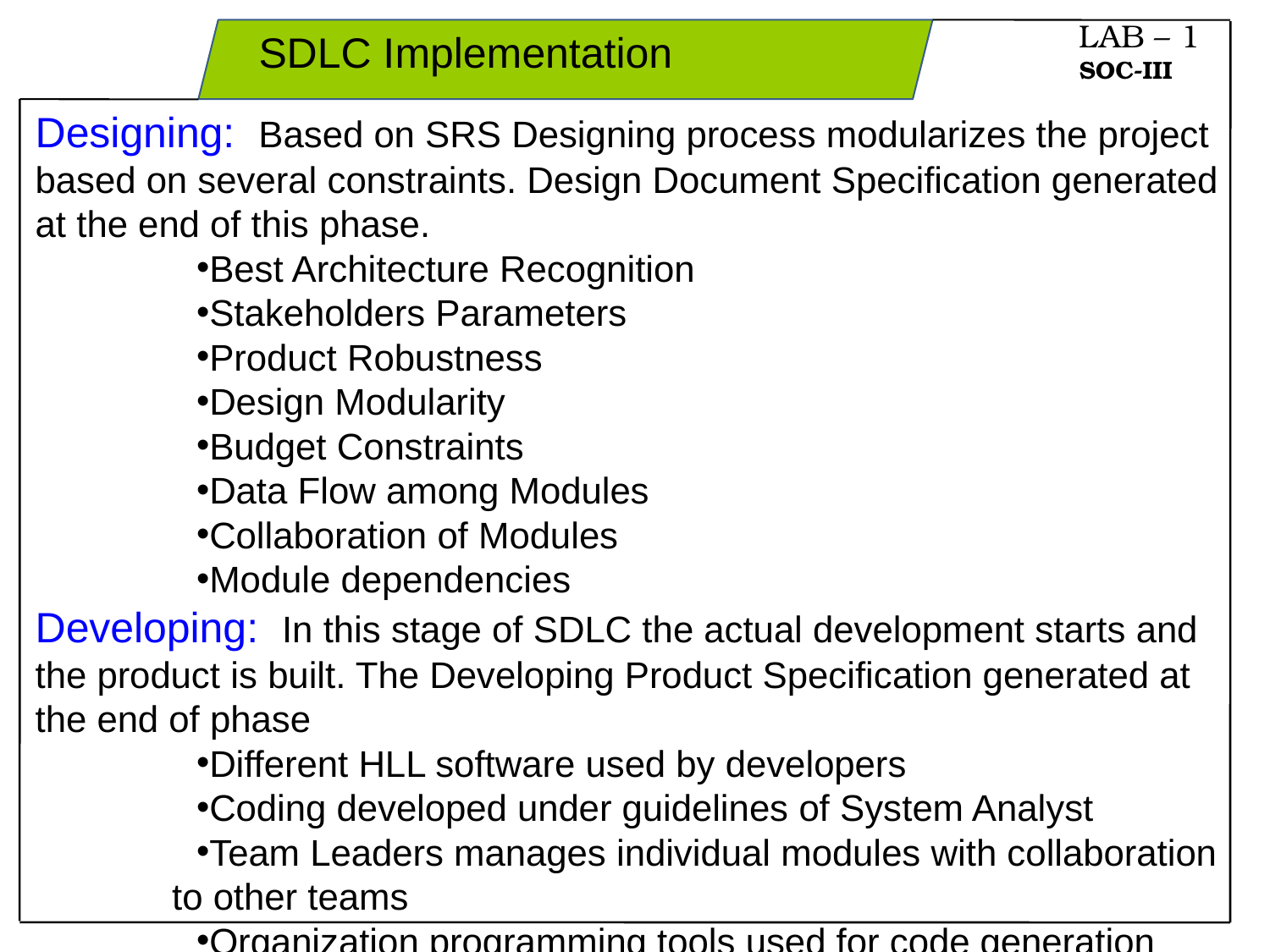

LAB – 1
SOC-III

SDLC Implementation
Designing:  Based on SRS Designing process modularizes the project based on several constraints. Design Document Specification generated at the end of this phase.
Best Architecture Recognition
Stakeholders Parameters
Product Robustness
Design Modularity
Budget Constraints
Data Flow among Modules
Collaboration of Modules
Module dependencies
Developing:  In this stage of SDLC the actual development starts and the product is built. The Developing Product Specification generated at the end of phase
Different HLL software used by developers
Coding developed under guidelines of System Analyst
Team Leaders manages individual modules with collaboration to other teams
Organization programming tools used for code generation
Code Optimization conducted
Necessary Compilers, IDEs, Languages and Packages are employed in code generation